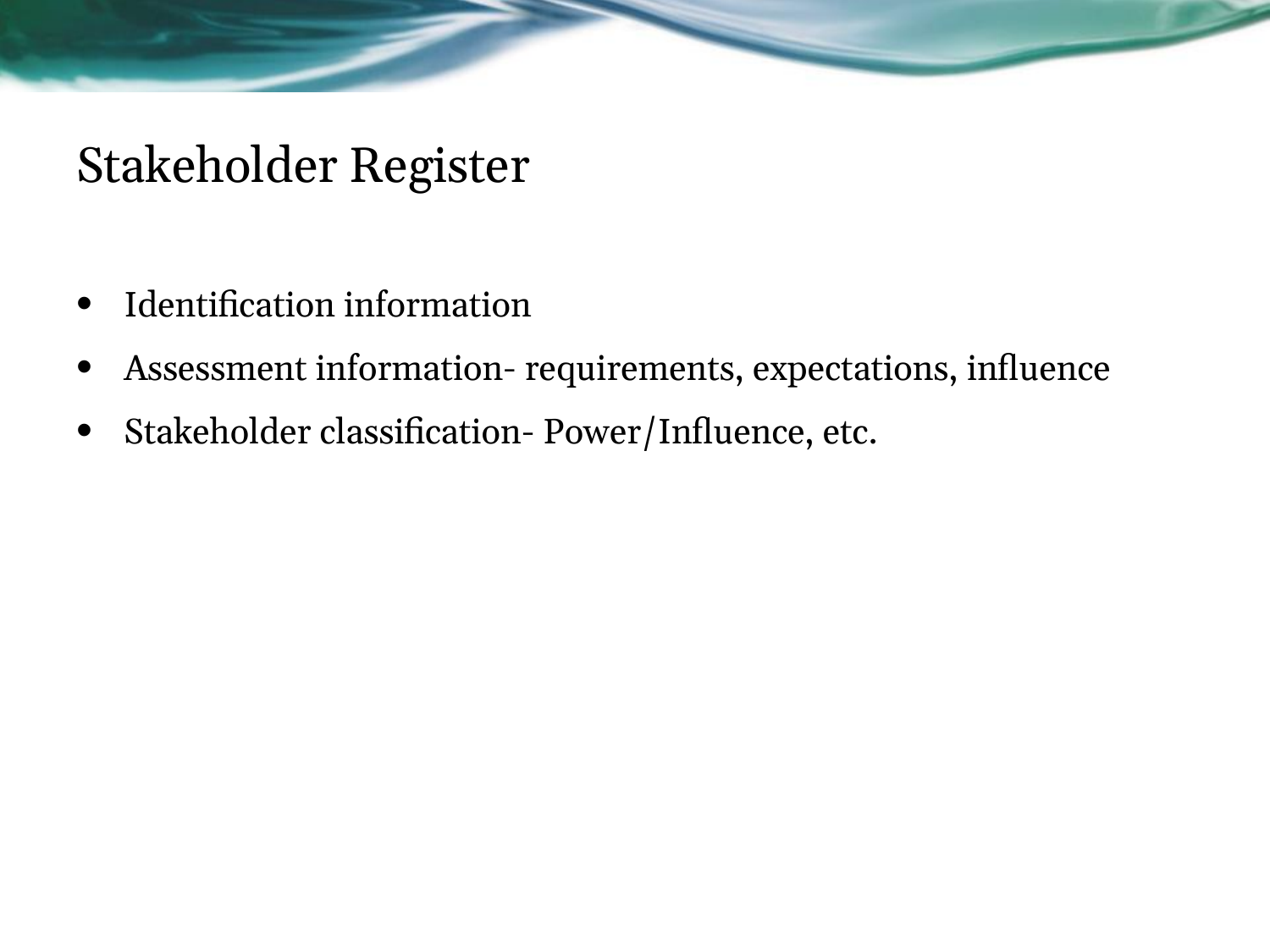

# Stakeholder Register
Identification information
Assessment information- requirements, expectations, influence
Stakeholder classification- Power/Influence, etc.